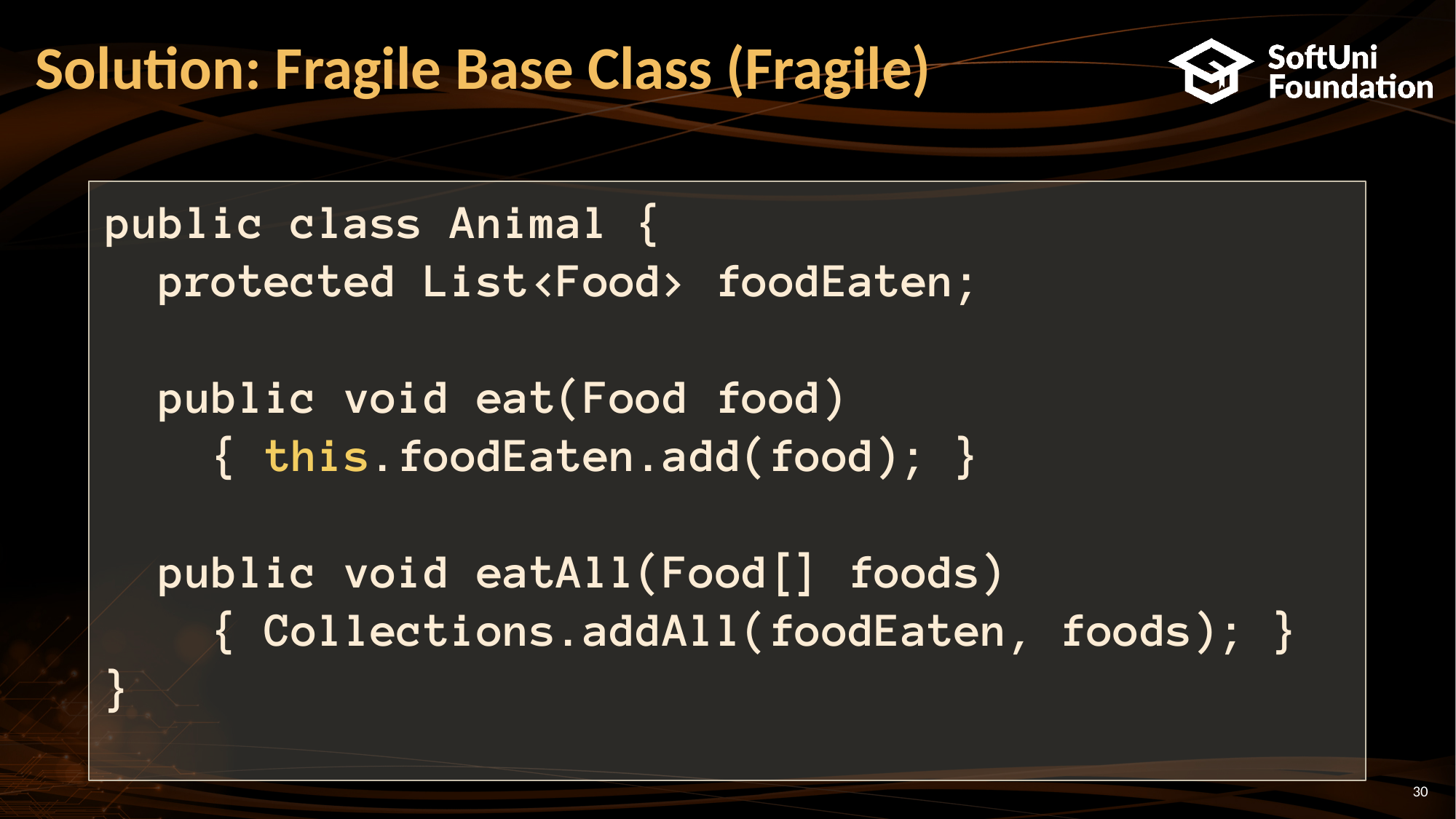

Solution: Fragile Base Class (Fragile)
public class Animal {
  protected List<Food> foodEaten;

  public void eat(Food food)
    { this.foodEaten.add(food); }

  public void eatAll(Food[] foods)
    { Collections.addAll(foodEaten, foods); }
}
30